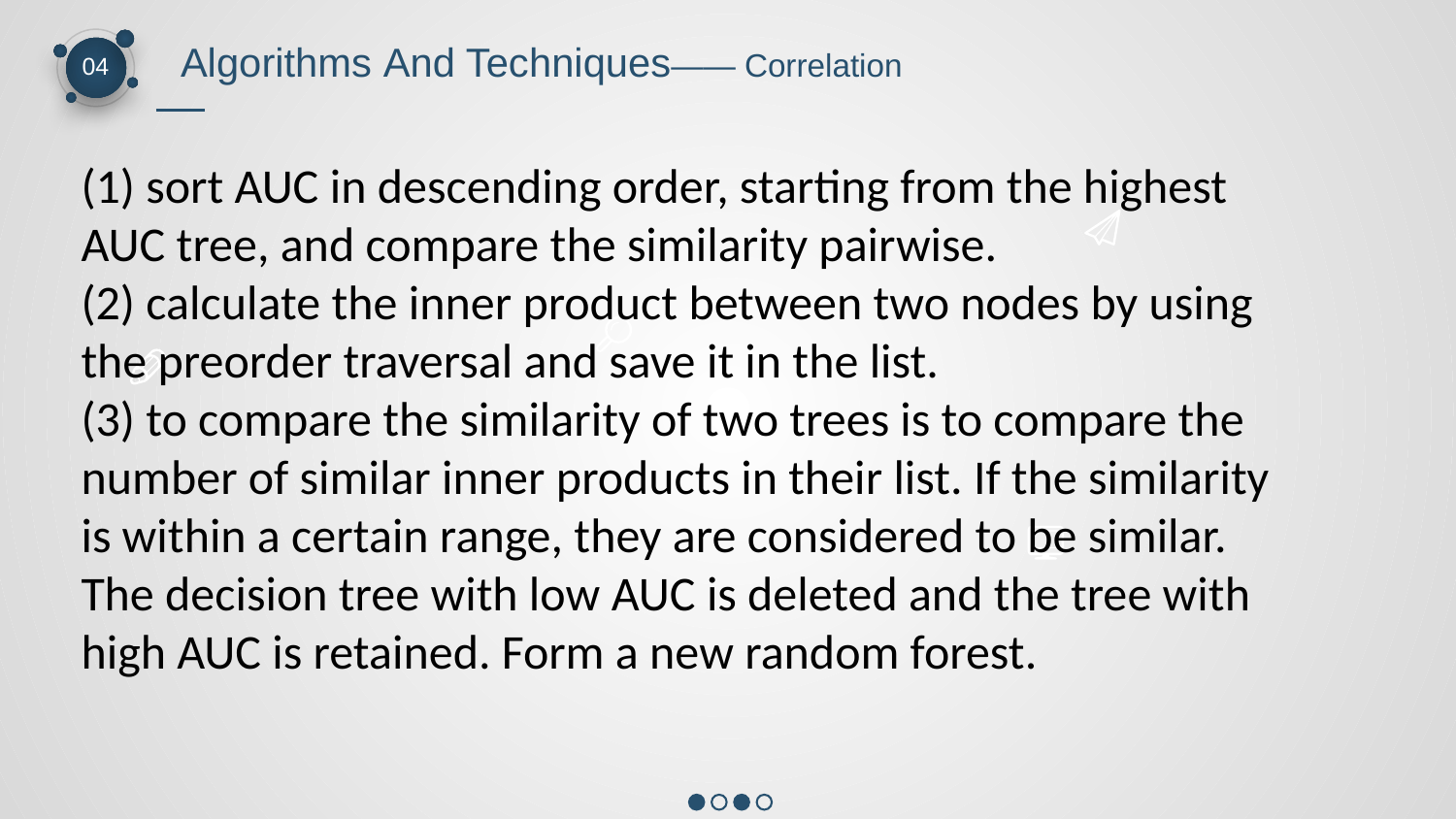

Algorithms And Techniques—— Correlation
04
(1) sort AUC in descending order, starting from the highest AUC tree, and compare the similarity pairwise.
(2) calculate the inner product between two nodes by using the preorder traversal and save it in the list.
(3) to compare the similarity of two trees is to compare the number of similar inner products in their list. If the similarity is within a certain range, they are considered to be similar. The decision tree with low AUC is deleted and the tree with high AUC is retained. Form a new random forest.